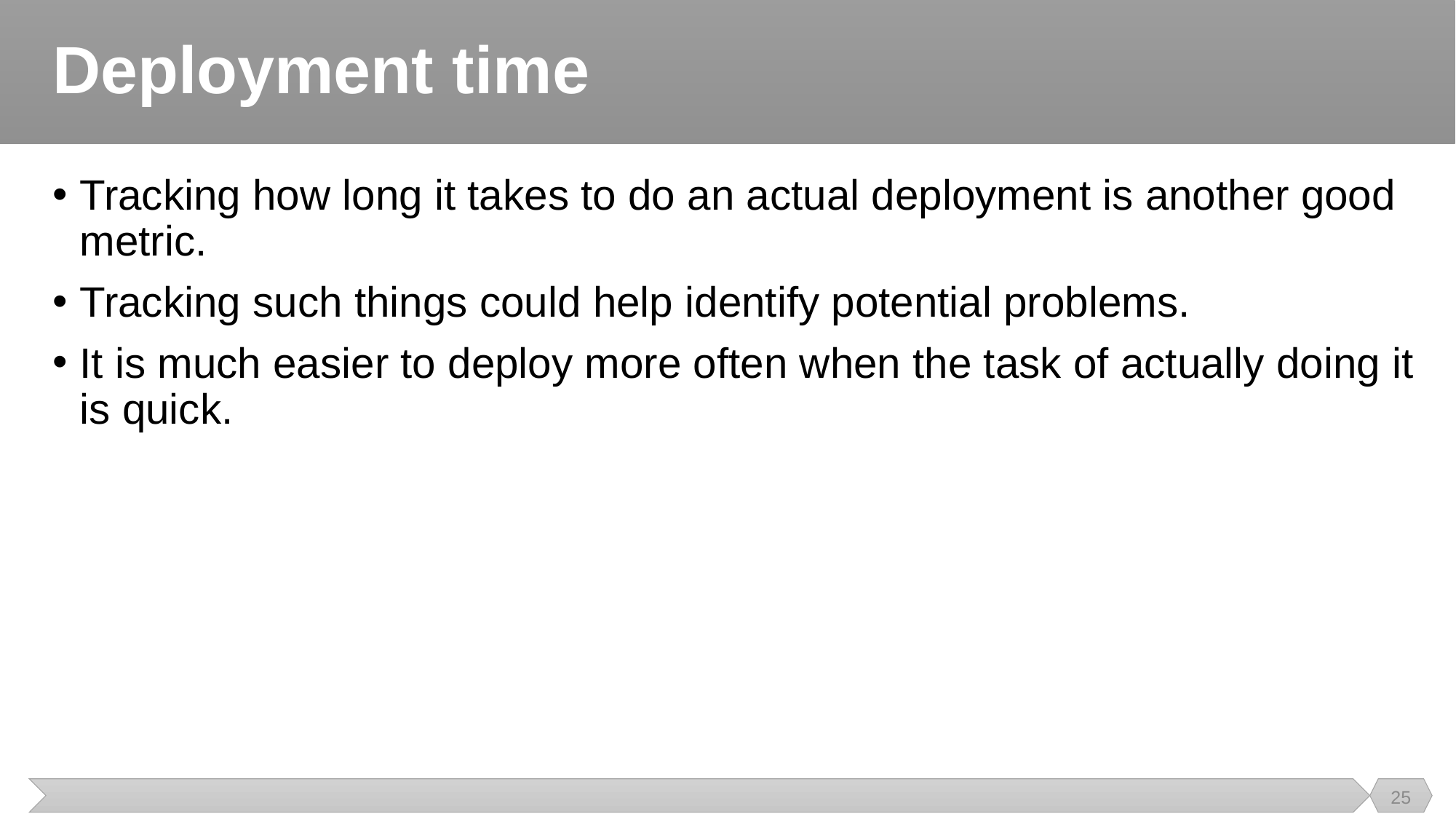

# Deployment time
Tracking how long it takes to do an actual deployment is another good metric.
Tracking such things could help identify potential problems.
It is much easier to deploy more often when the task of actually doing it is quick.
25